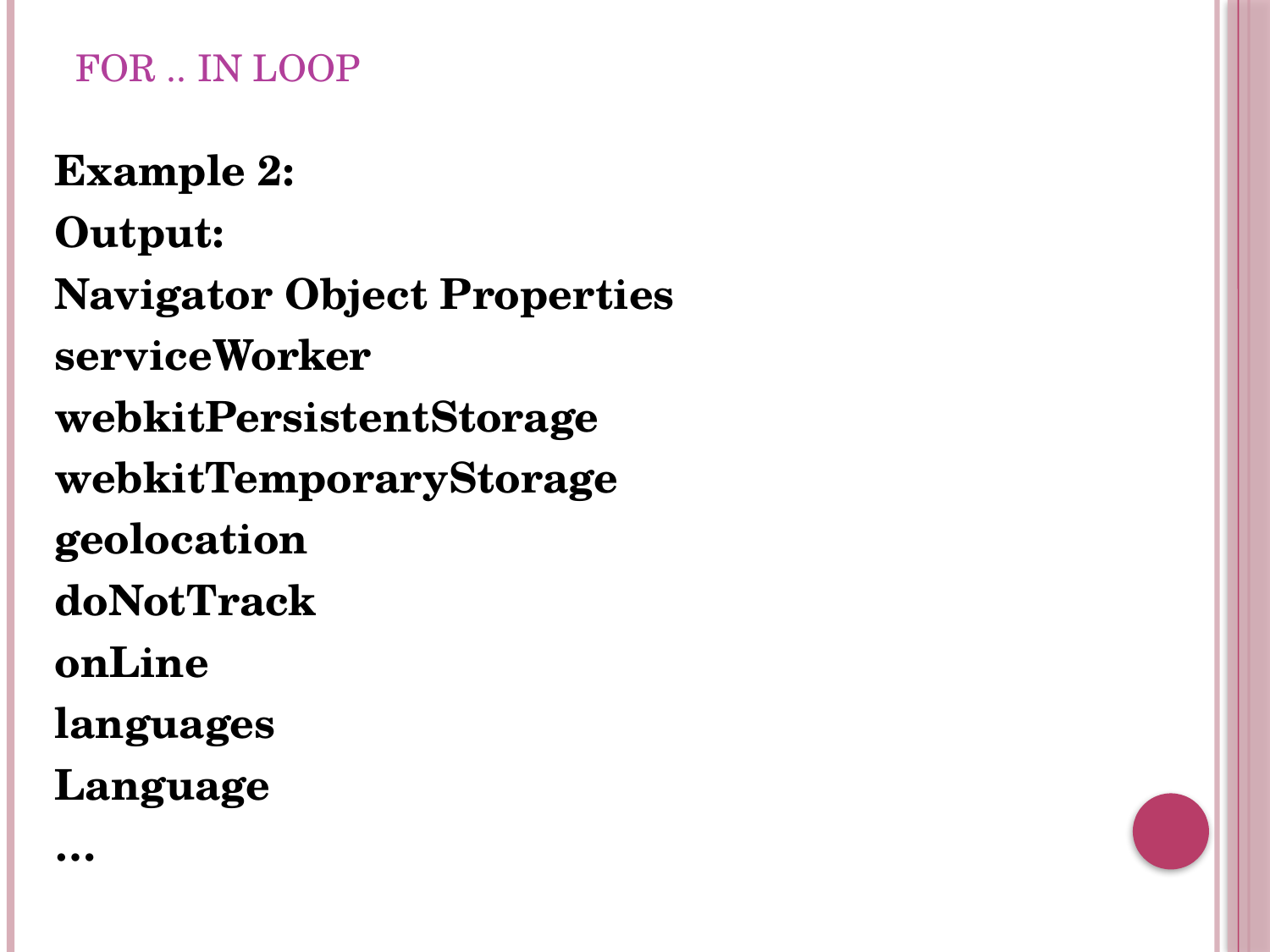

# For .. In loop
Example 2:
Output:
Navigator Object Properties
serviceWorker
webkitPersistentStorage
webkitTemporaryStorage
geolocation
doNotTrack
onLine
languages
Language
…